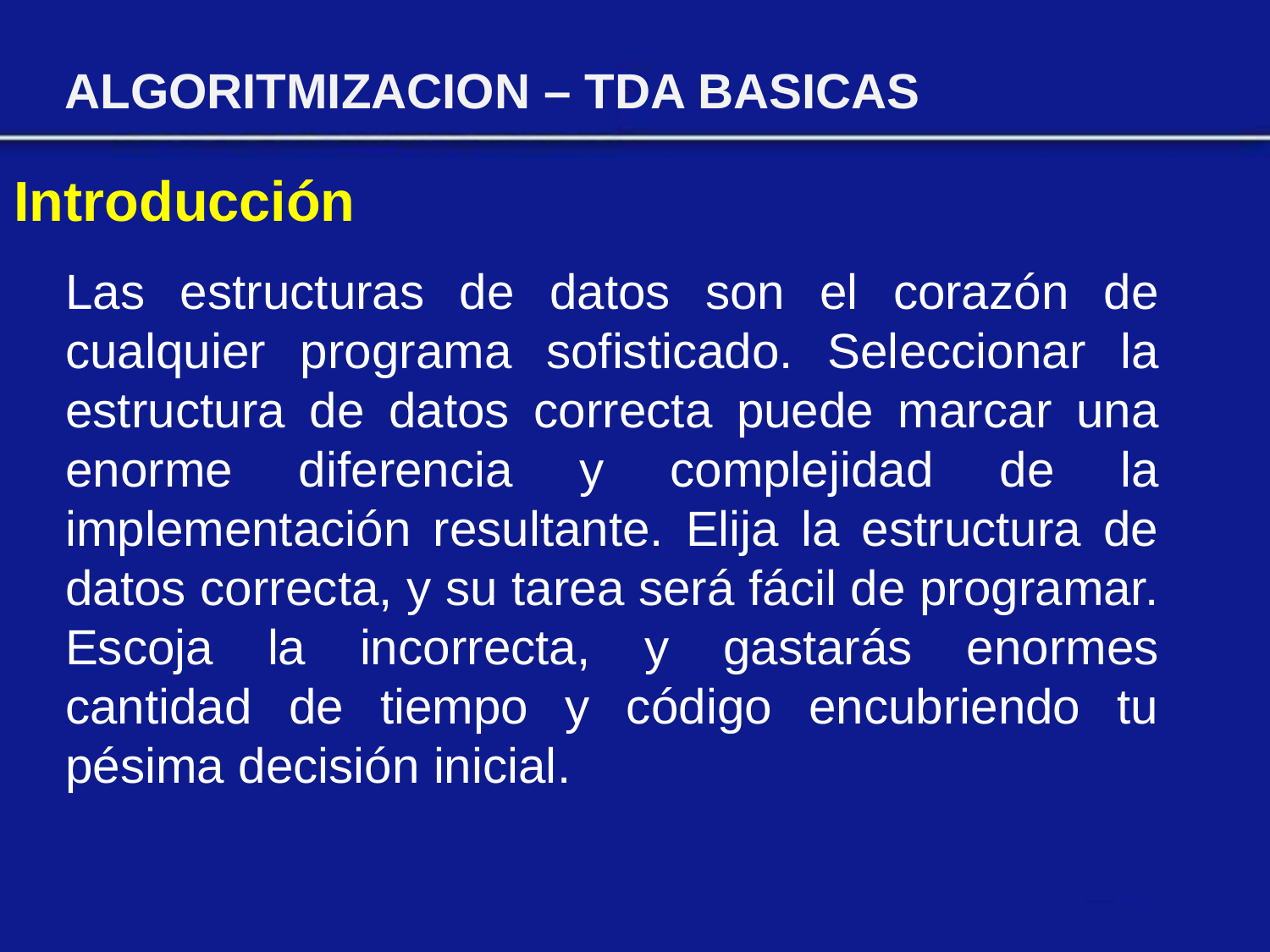

ALGORITMIZACION – TDA BASICAS
Introducción
Las estructuras de datos son el corazón de cualquier programa sofisticado. Seleccionar la estructura de datos correcta puede marcar una enorme diferencia y complejidad de la implementación resultante. Elija la estructura de datos correcta, y su tarea será fácil de programar. Escoja la incorrecta, y gastarás enormes cantidad de tiempo y código encubriendo tu pésima decisión inicial.